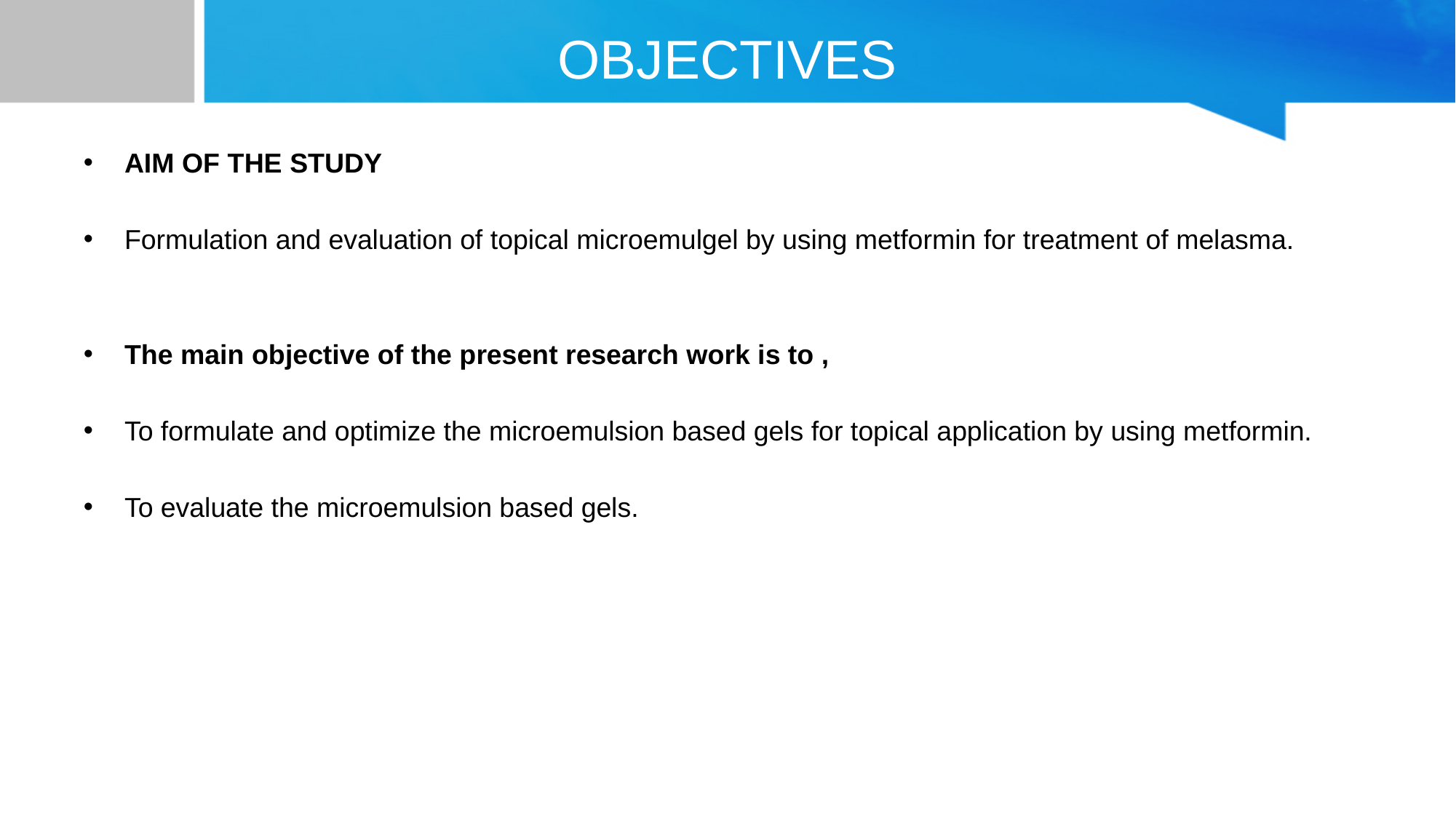

# OBJECTIVES
AIM OF THE STUDY

Formulation and evaluation of topical microemulgel by using metformin for treatment of melasma.

The main objective of the present research work is to ,

To formulate and optimize the microemulsion based gels for topical application by using metformin.

To evaluate the microemulsion based gels.